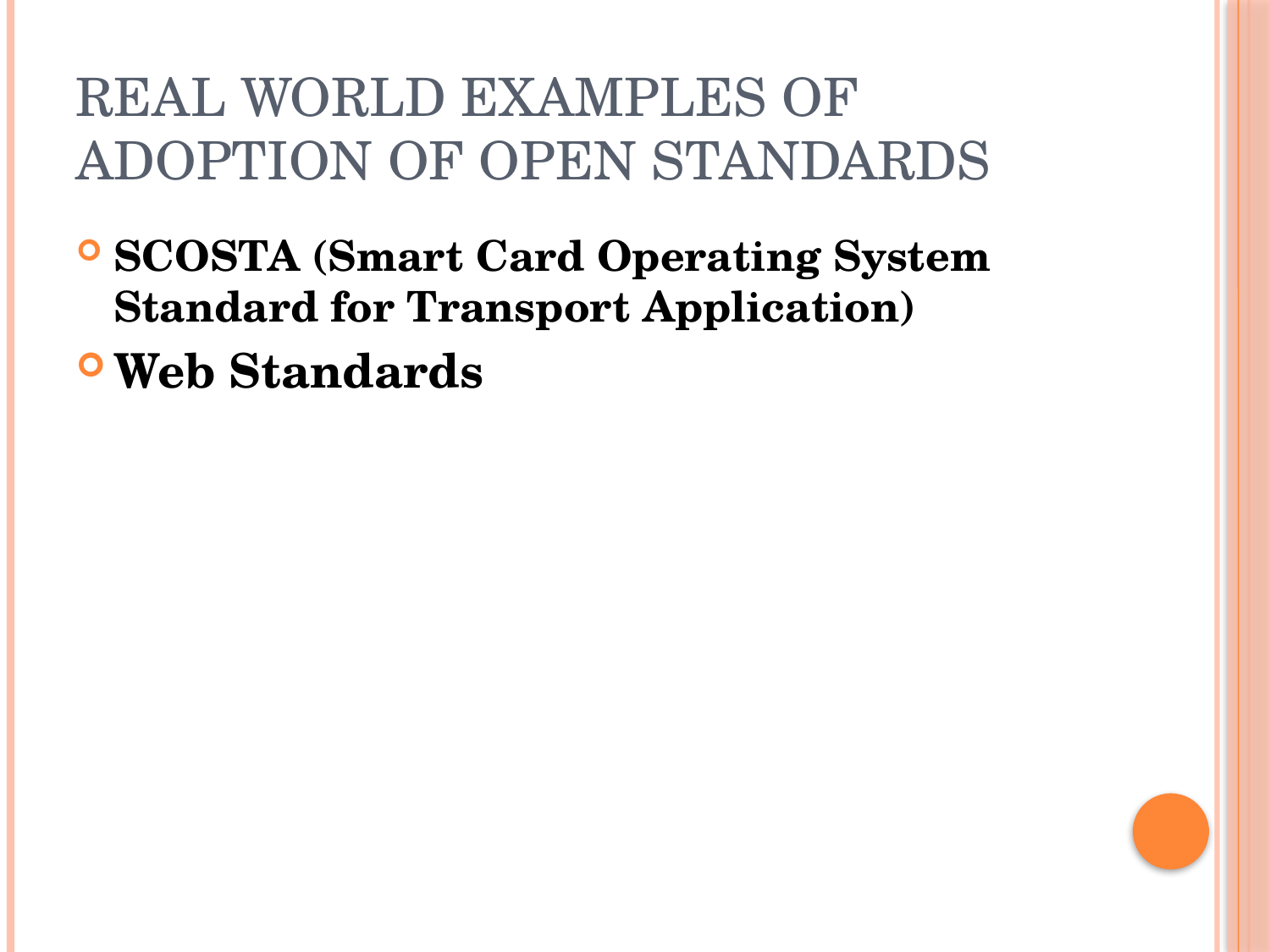

# Real World Examples Of Adoption Of Open Standards
SCOSTA (Smart Card Operating System Standard for Transport Application)
Web Standards